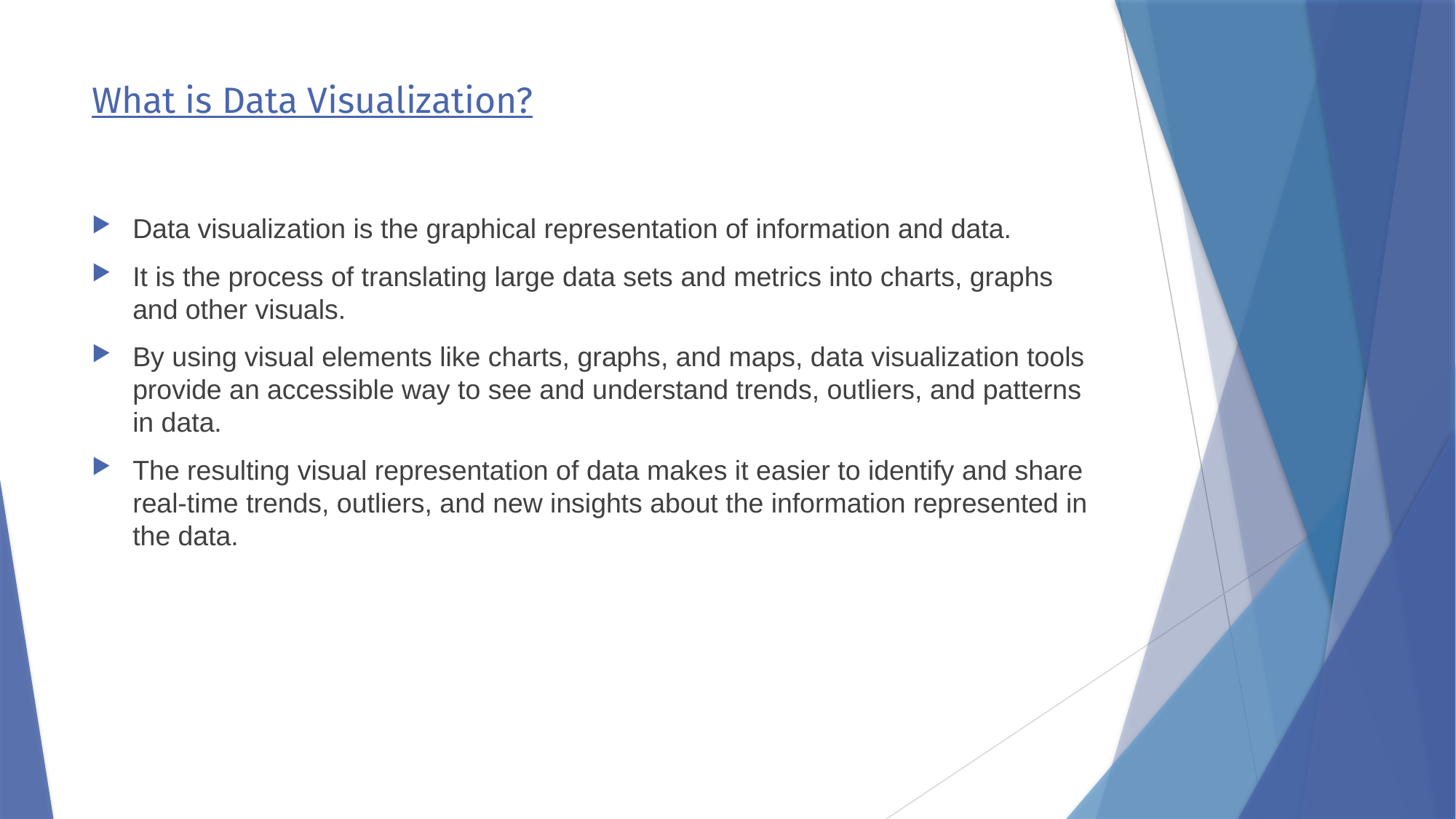

# What is Data Visualization?
Data visualization is the graphical representation of information and data.
It is the process of translating large data sets and metrics into charts, graphs and other visuals.
By using visual elements like charts, graphs, and maps, data visualization tools provide an accessible way to see and understand trends, outliers, and patterns in data.
The resulting visual representation of data makes it easier to identify and share real-time trends, outliers, and new insights about the information represented in the data.